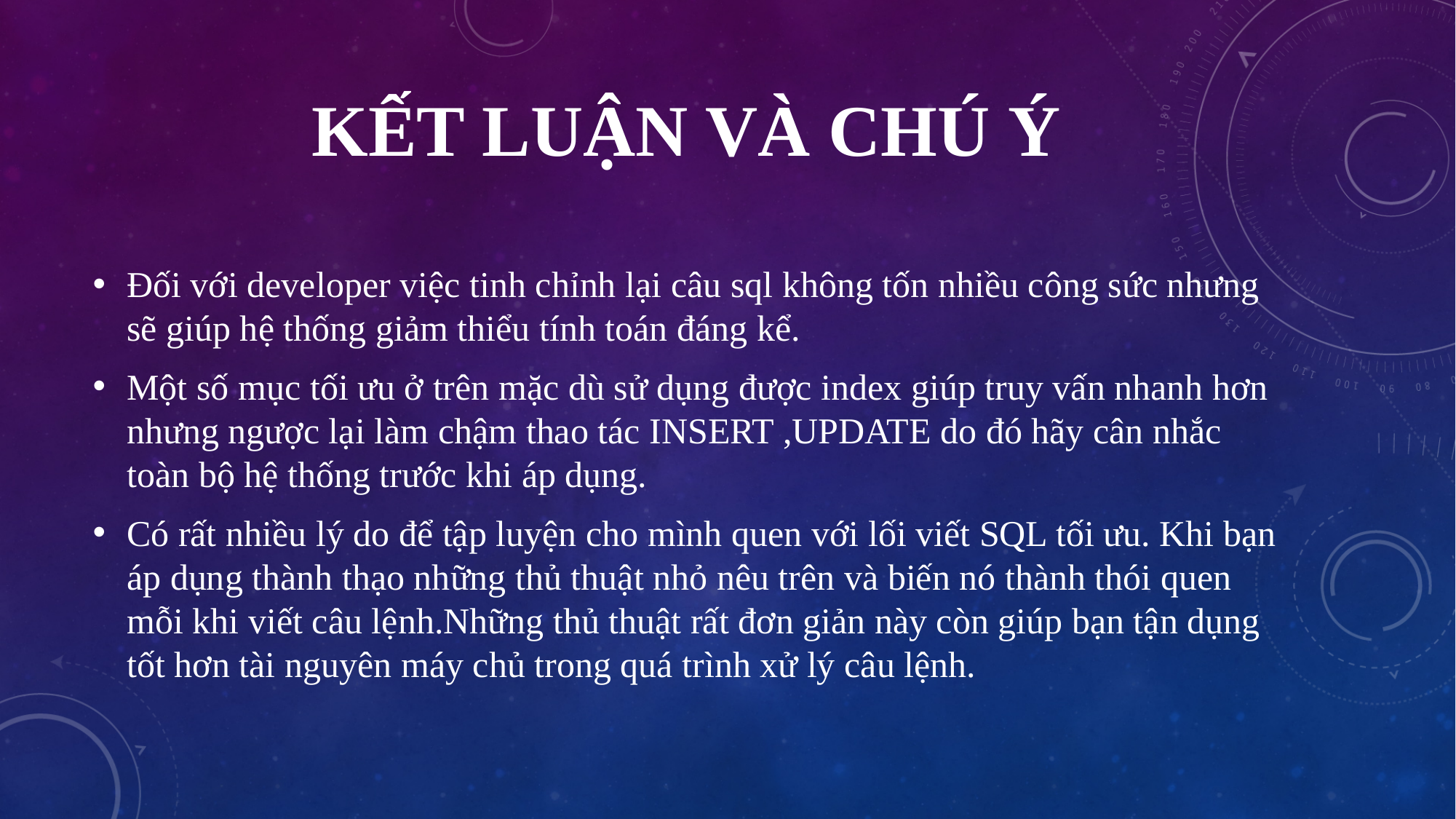

# Kết luận và chú ý
Đối với developer việc tinh chỉnh lại câu sql không tốn nhiều công sức nhưng sẽ giúp hệ thống giảm thiểu tính toán đáng kể.
Một số mục tối ưu ở trên mặc dù sử dụng được index giúp truy vấn nhanh hơn nhưng ngược lại làm chậm thao tác INSERT ,UPDATE do đó hãy cân nhắc toàn bộ hệ thống trước khi áp dụng.
Có rất nhiều lý do để tập luyện cho mình quen với lối viết SQL tối ưu. Khi bạn áp dụng thành thạo những thủ thuật nhỏ nêu trên và biến nó thành thói quen mỗi khi viết câu lệnh.Những thủ thuật rất đơn giản này còn giúp bạn tận dụng tốt hơn tài nguyên máy chủ trong quá trình xử lý câu lệnh.